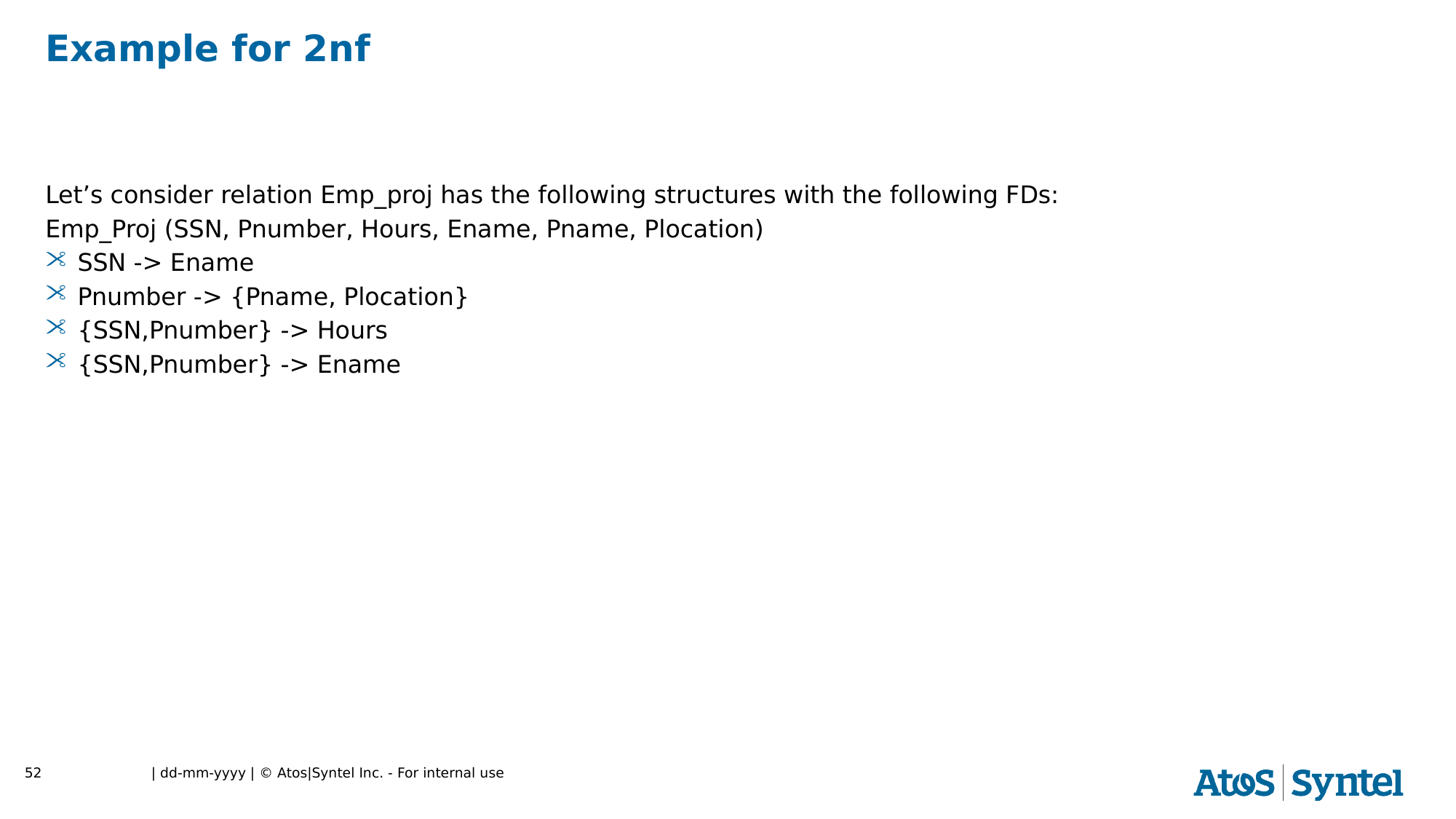

# Example for 2nf
Let’s consider relation Emp_proj has the following structures with the following FDs:
Emp_Proj (SSN, Pnumber, Hours, Ename, Pname, Plocation)
SSN -> Ename
Pnumber -> {Pname, Plocation}
{SSN,Pnumber} -> Hours
{SSN,Pnumber} -> Ename